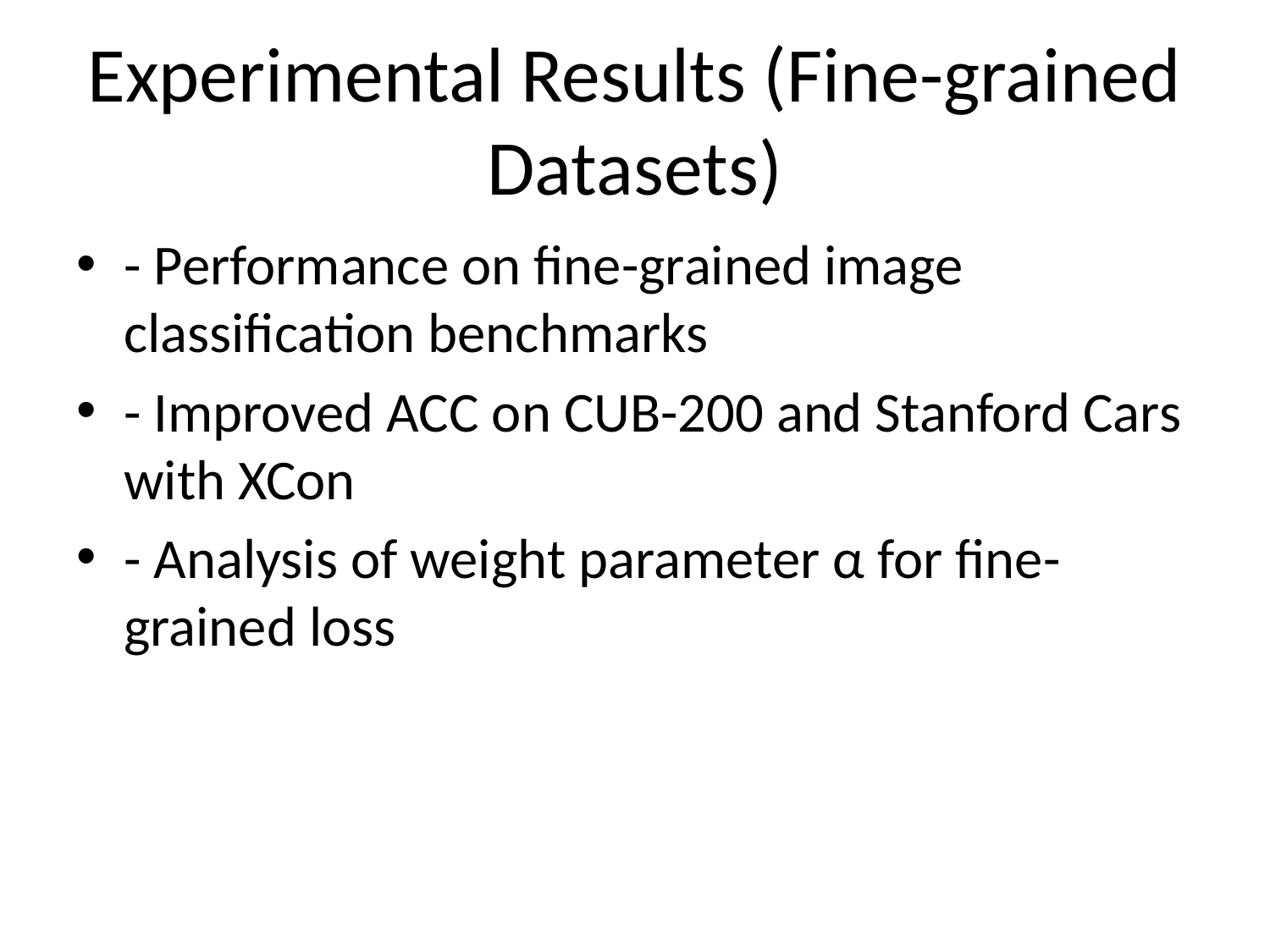

# Experimental Results (Fine-grained Datasets)
- Performance on fine-grained image classification benchmarks
- Improved ACC on CUB-200 and Stanford Cars with XCon
- Analysis of weight parameter α for fine-grained loss